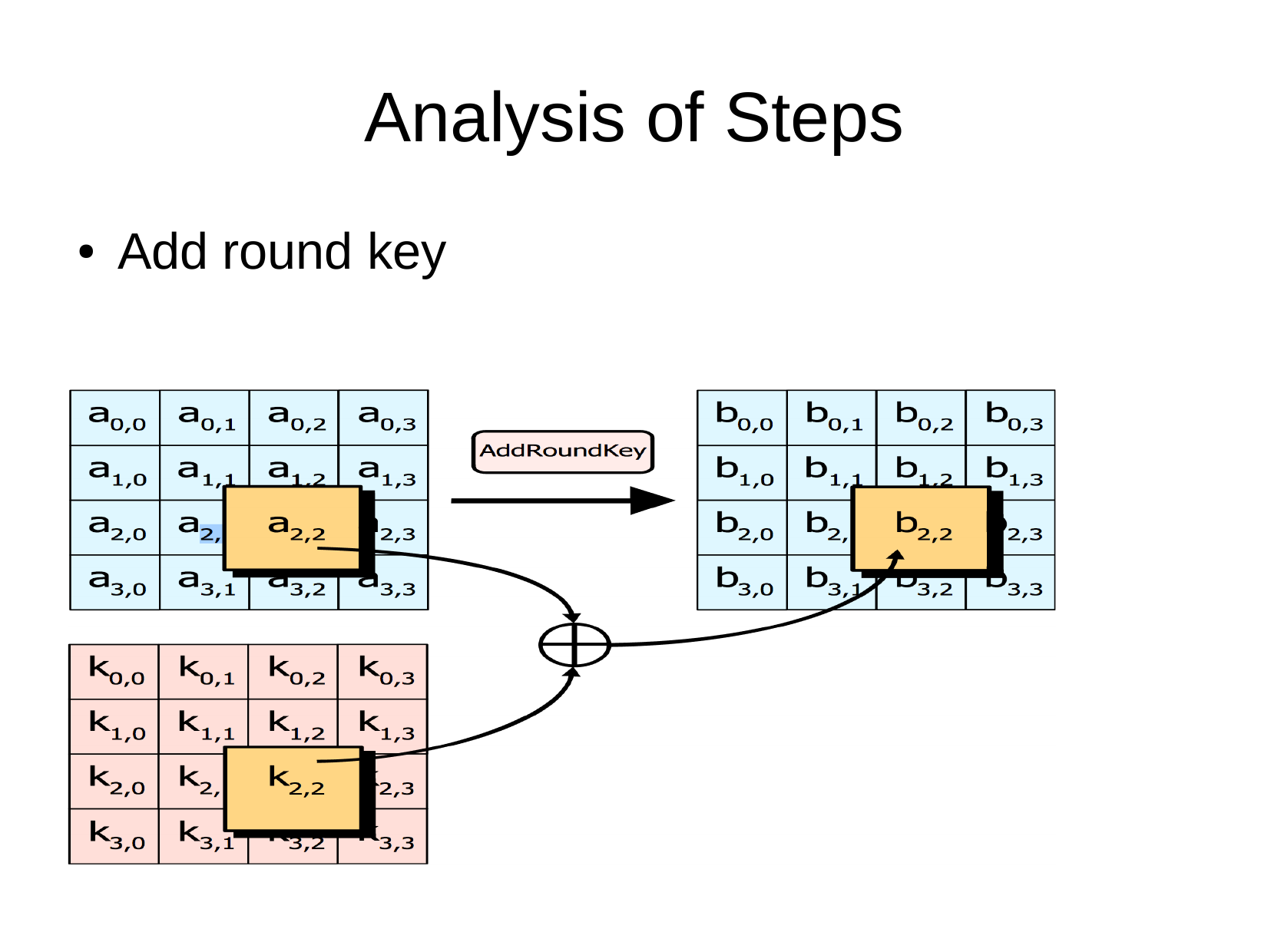

# Analysis of Steps
Add round key
●